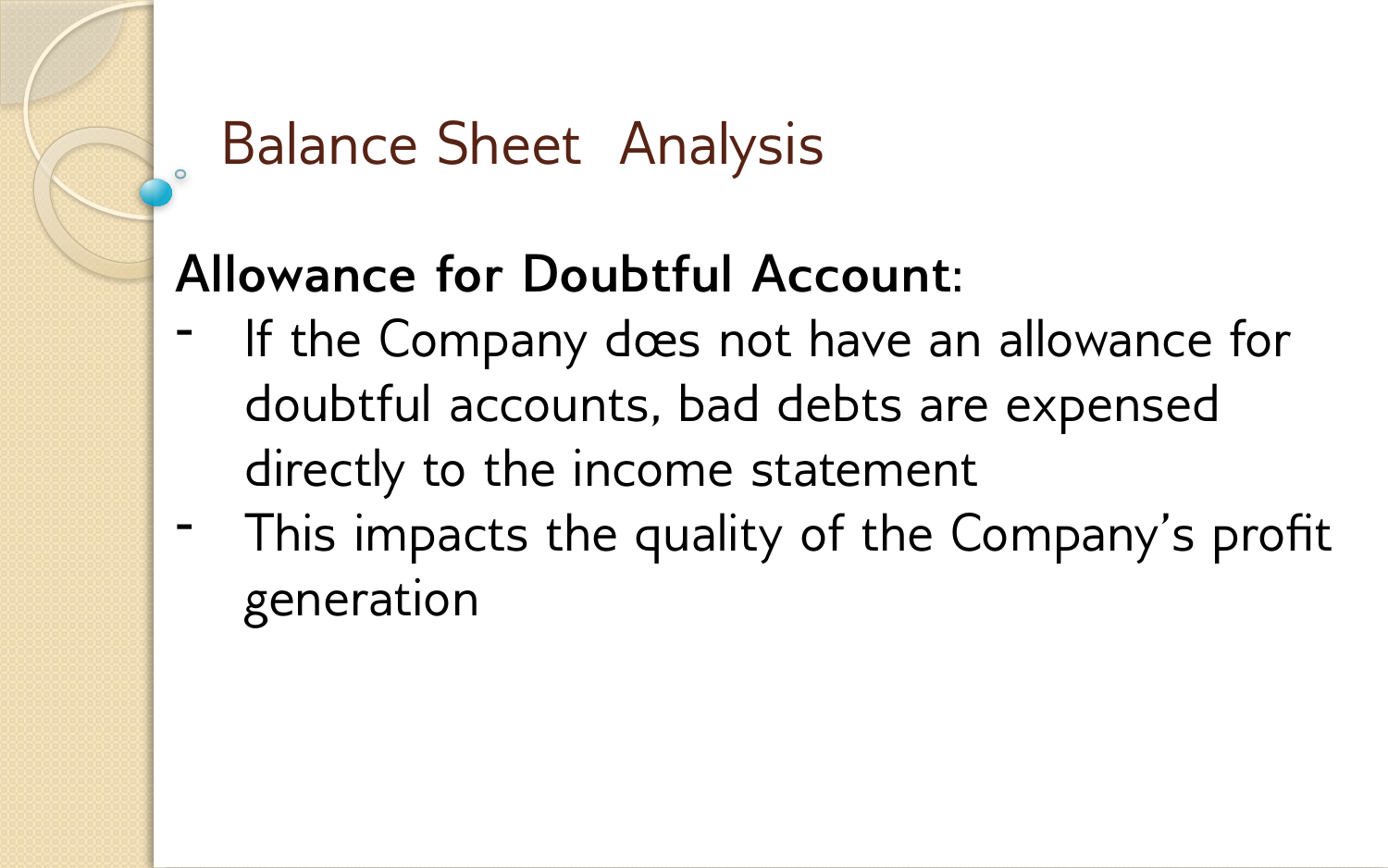

# Balance Sheet  Analysis
Allowance for Doubtful Account:
If the Company does not have an allowance for doubtful accounts, bad debts are expensed directly to the income statement
This impacts the quality of the Company’s profit generation